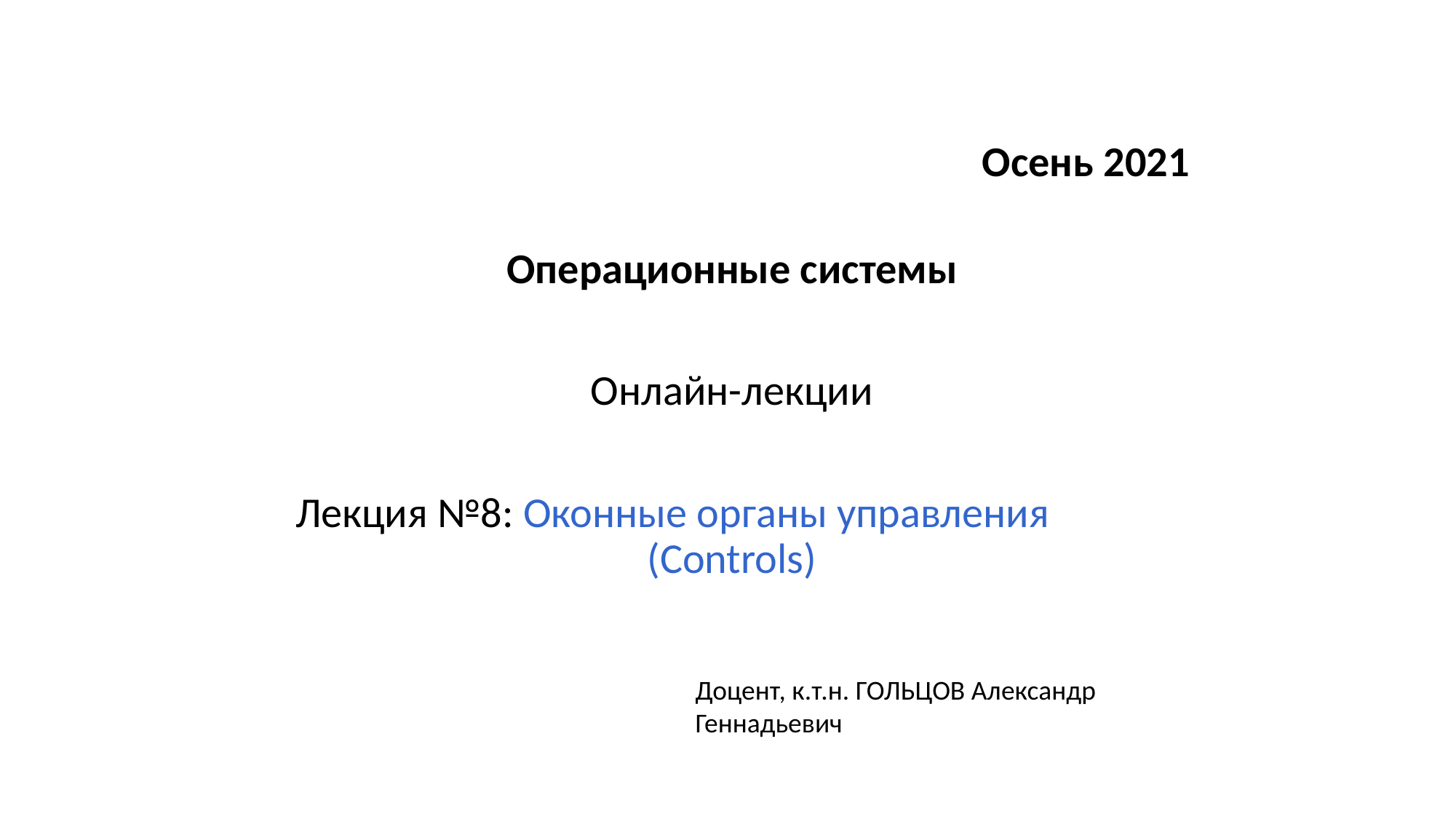

Осень 2021
Операционные системы

Онлайн-лекции

Лекция №8: Оконные органы управления 		(Controls)
Доцент, к.т.н. ГОЛЬЦОВ Александр Геннадьевич
ведущий: к.т.н. Александр Геннадьевич ГОЛЬЦОВ